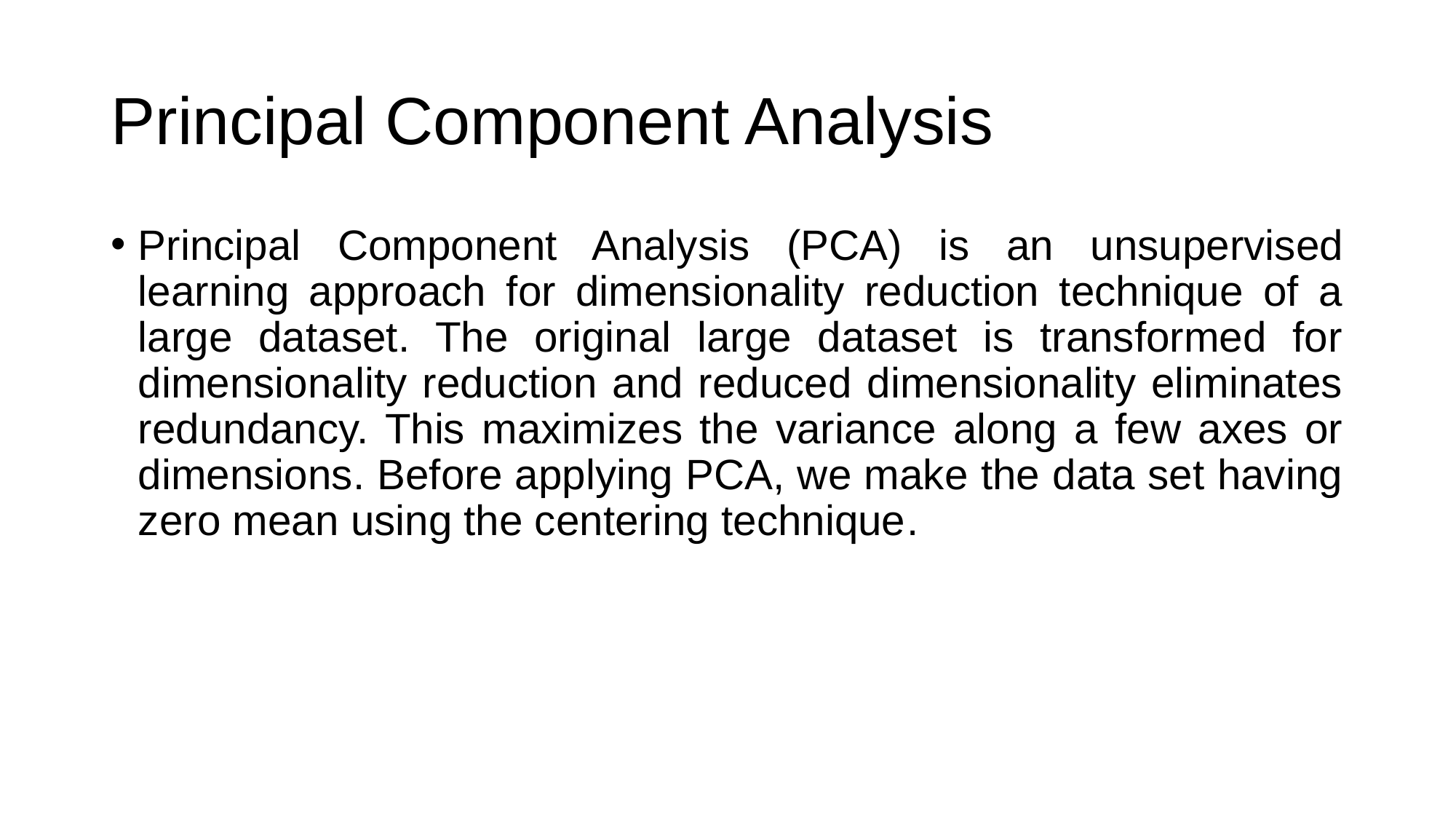

# Principal Component Analysis
Principal Component Analysis (PCA) is an unsupervised learning approach for dimensionality reduction technique of a large dataset. The original large dataset is transformed for dimensionality reduction and reduced dimensionality eliminates redundancy. This maximizes the variance along a few axes or dimensions. Before applying PCA, we make the data set having zero mean using the centering technique.